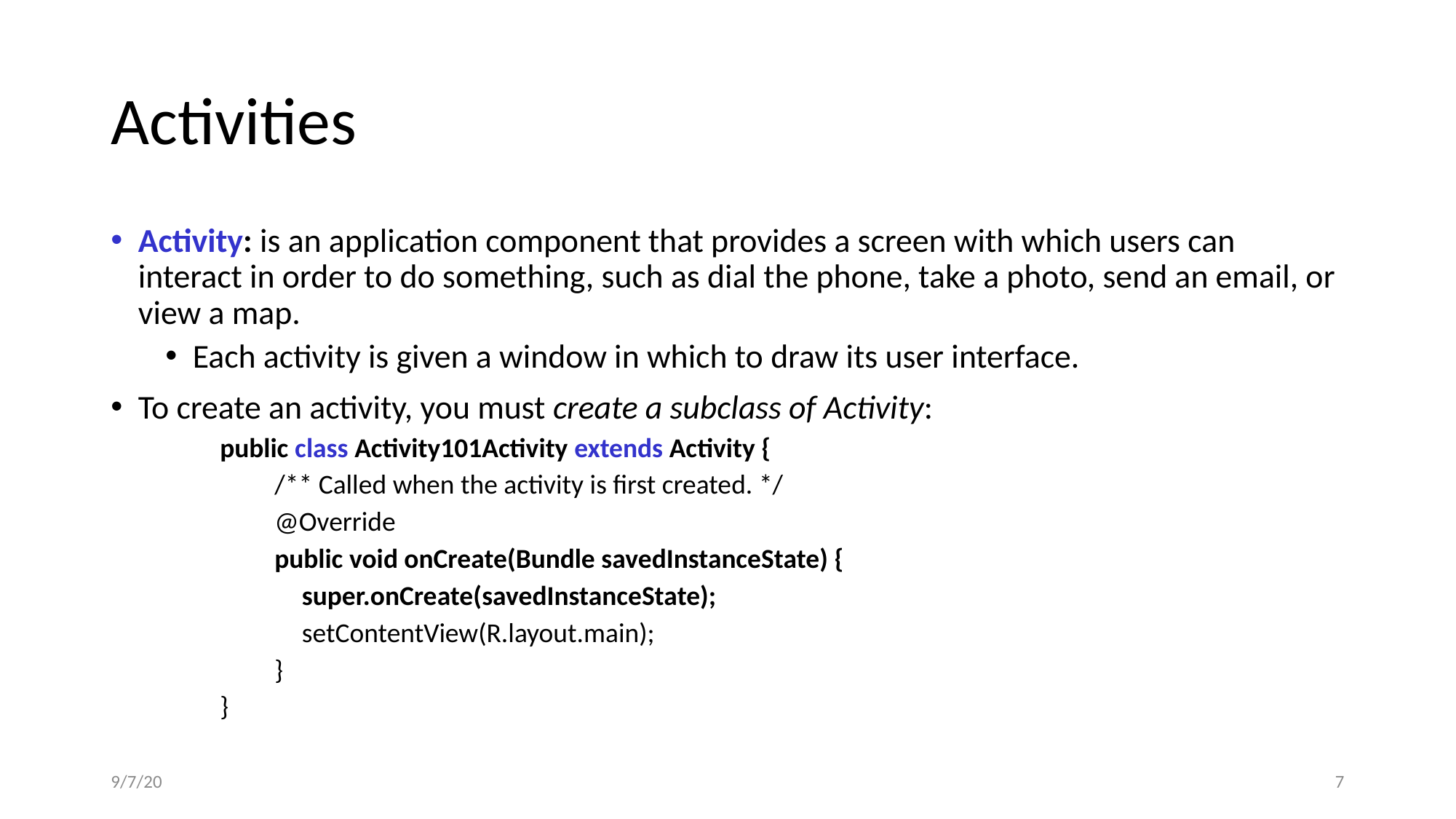

# Activities
Activity: is an application component that provides a screen with which users can interact in order to do something, such as dial the phone, take a photo, send an email, or view a map.
Each activity is given a window in which to draw its user interface.
To create an activity, you must create a subclass of Activity:
public class Activity101Activity extends Activity {
/** Called when the activity is first created. */
@Override
public void onCreate(Bundle savedInstanceState) {
	super.onCreate(savedInstanceState);
	setContentView(R.layout.main);
}
}

9/7/20
7